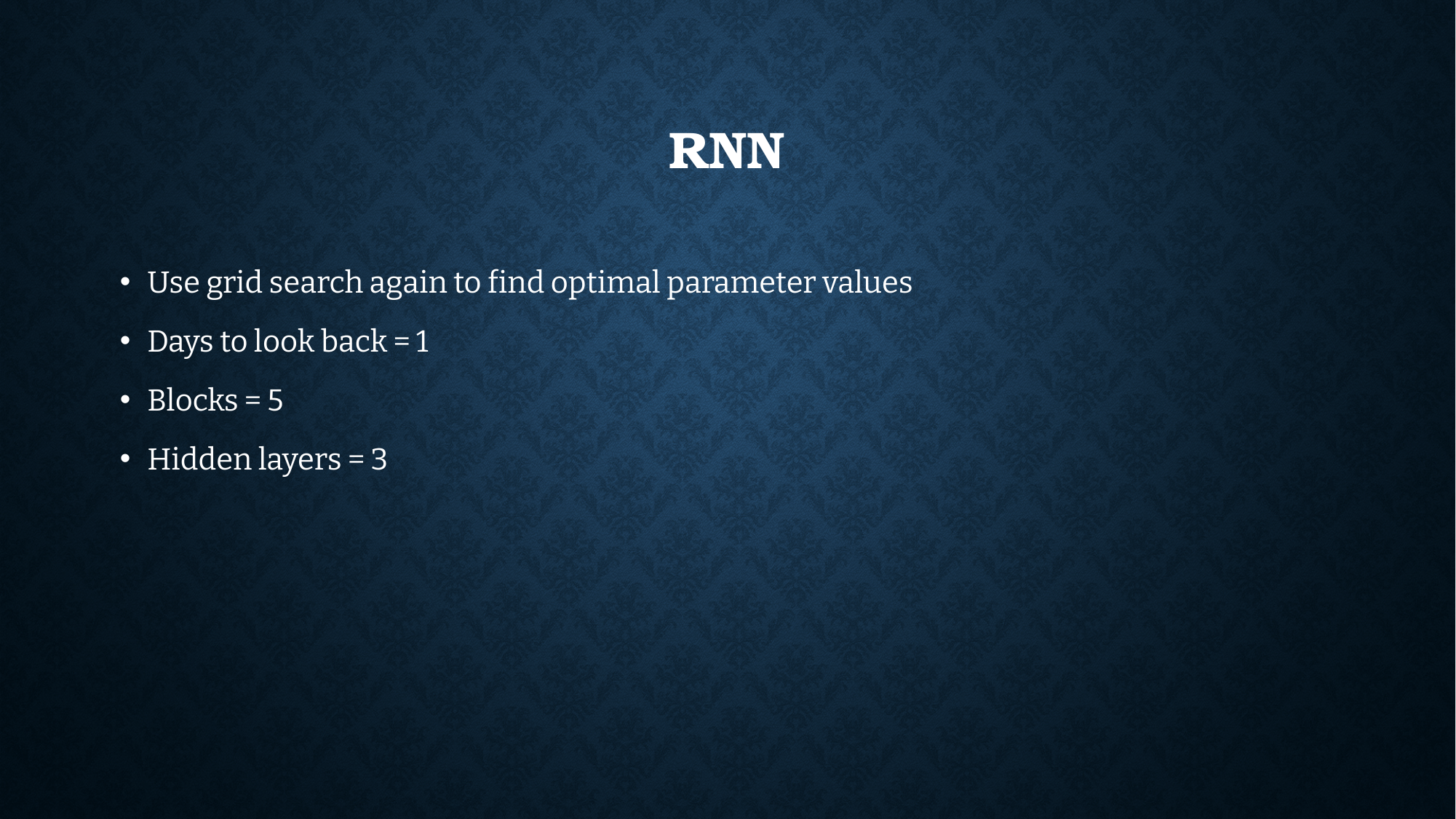

# RNN
Use grid search again to find optimal parameter values
Days to look back = 1
Blocks = 5
Hidden layers = 3